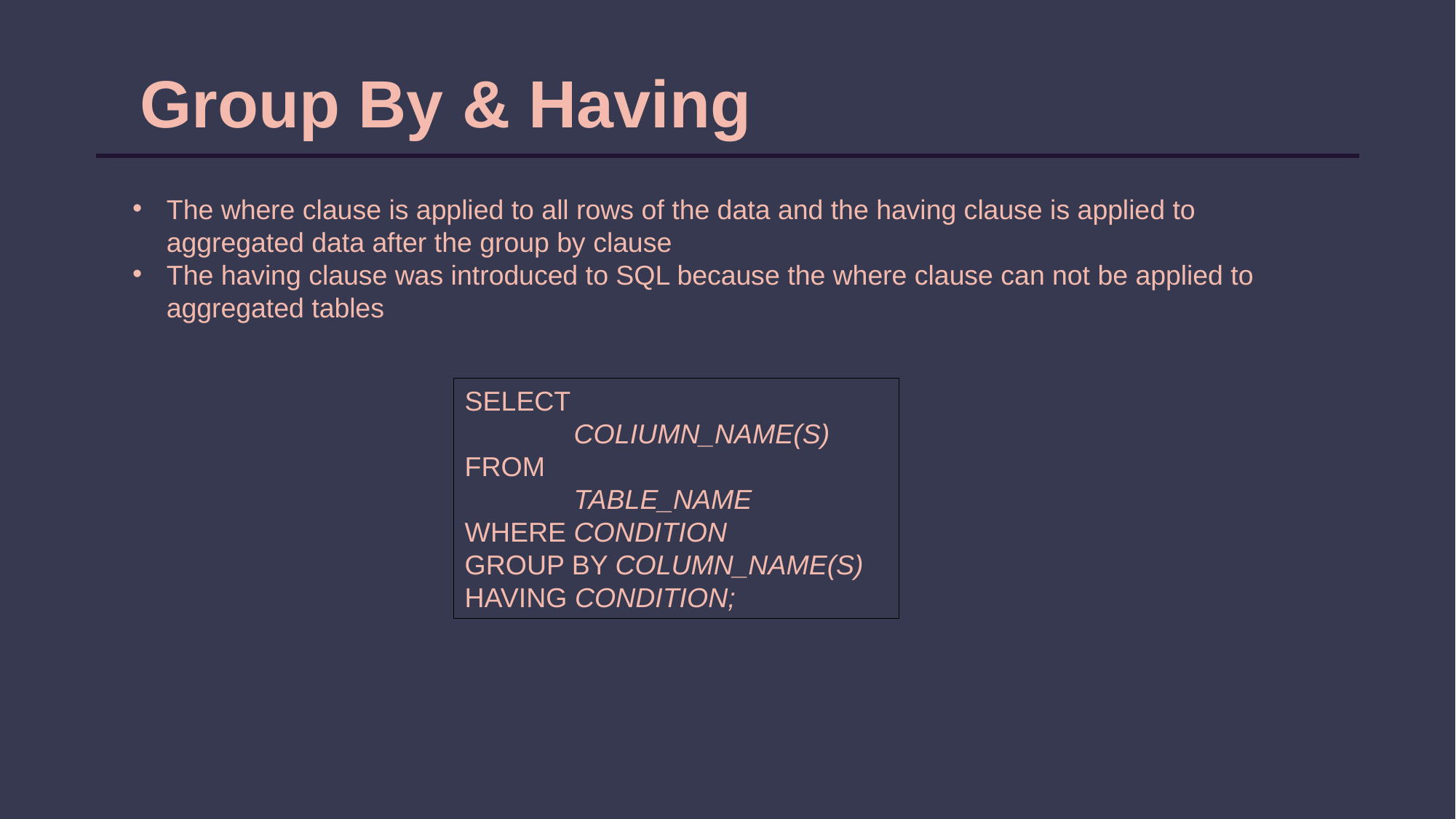

Group By & Having
The where clause is applied to all rows of the data and the having clause is applied to aggregated data after the group by clause
The having clause was introduced to SQL because the where clause can not be applied to aggregated tables
SELECT
	COLIUMN_NAME(S)
FROM
	TABLE_NAME
WHERE CONDITION
GROUP BY COLUMN_NAME(S)
HAVING CONDITION;